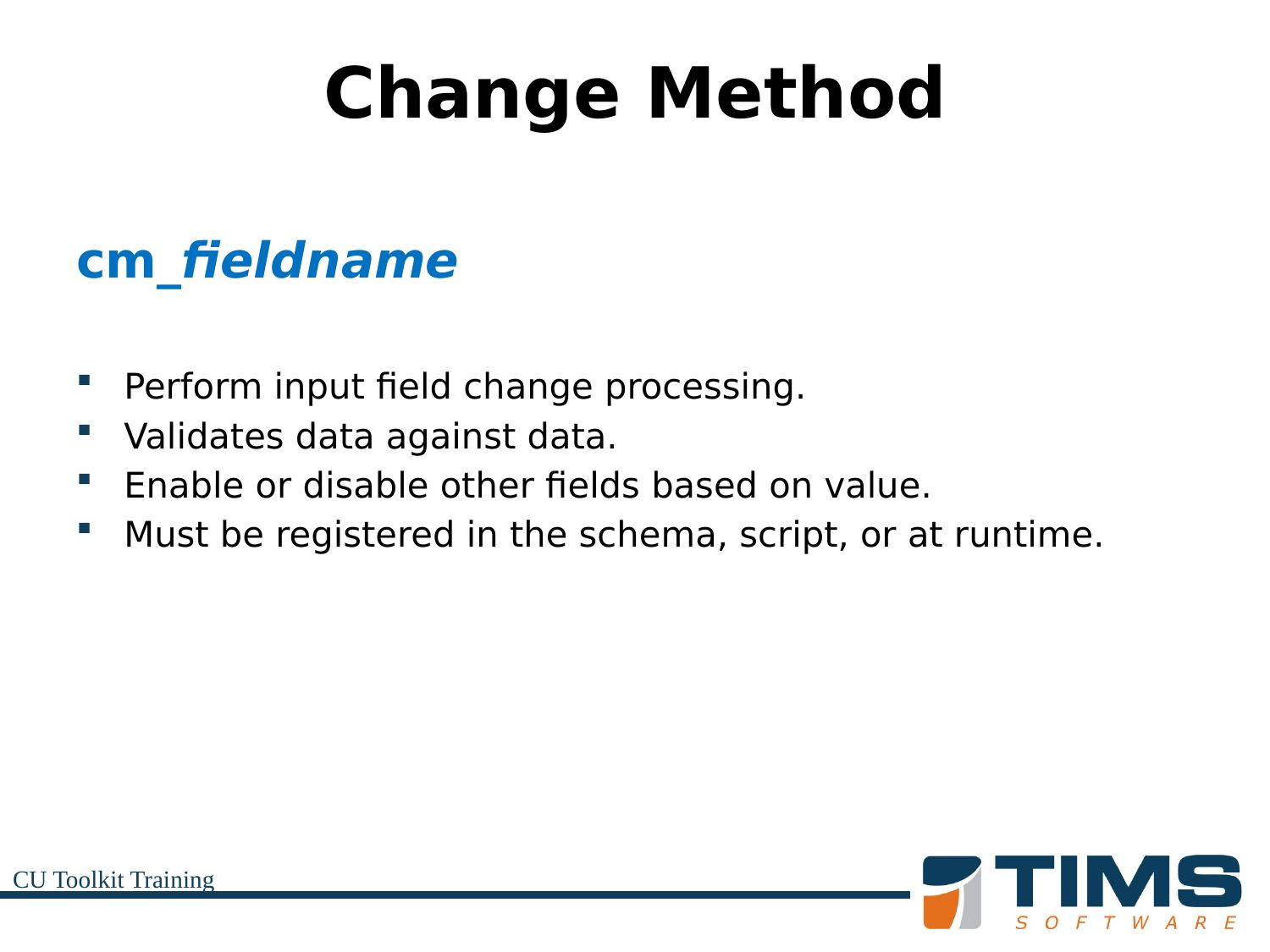

# Change Method
cm_fieldname

Perform input field change processing.
Validates data against data.
Enable or disable other fields based on value.
Must be registered in the schema, script, or at runtime.
CU Toolkit Training